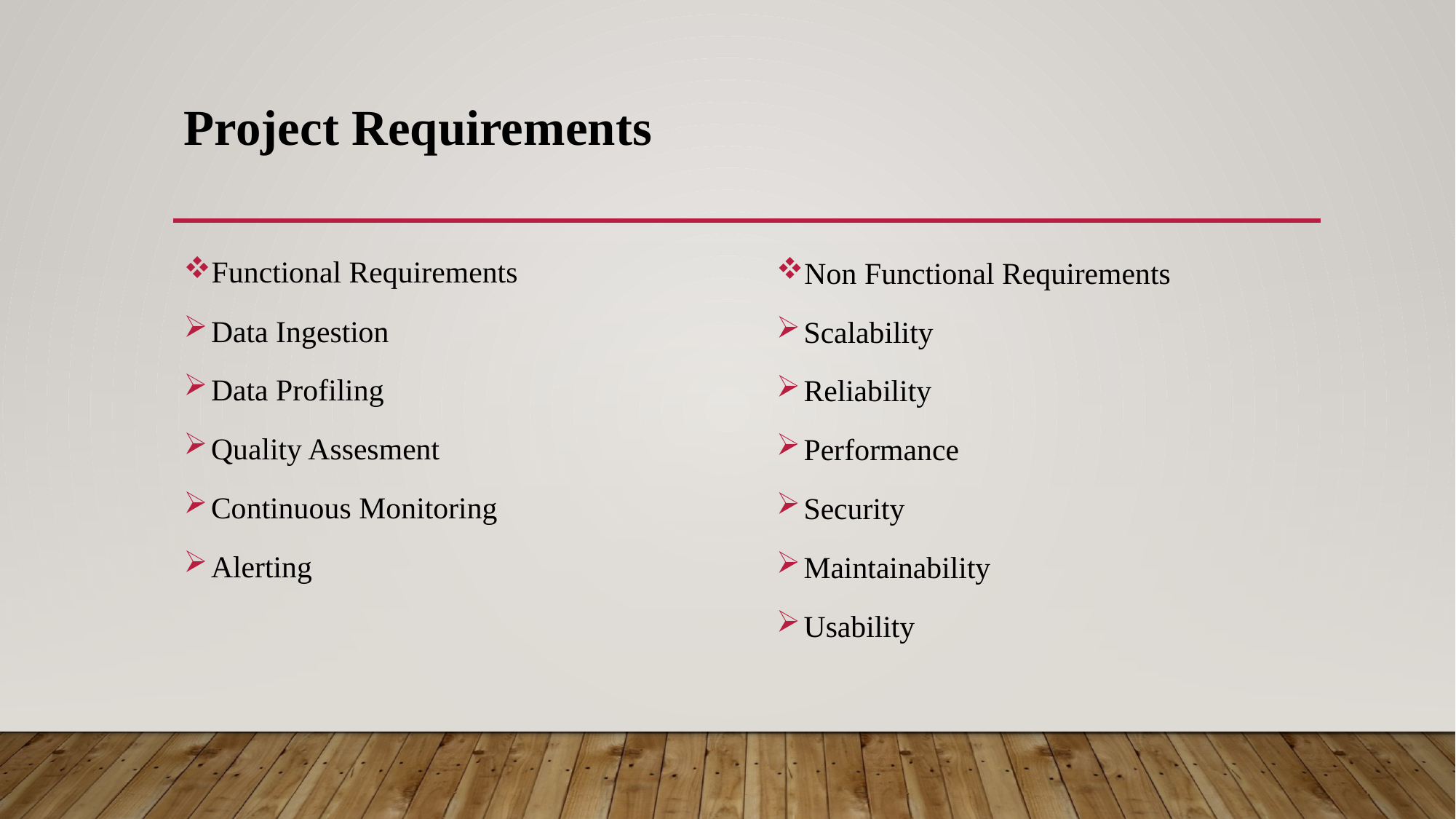

# Project Requirements
Functional Requirements
Data Ingestion
Data Profiling
Quality Assesment
Continuous Monitoring
Alerting
Non Functional Requirements
Scalability
Reliability
Performance
Security
Maintainability
Usability